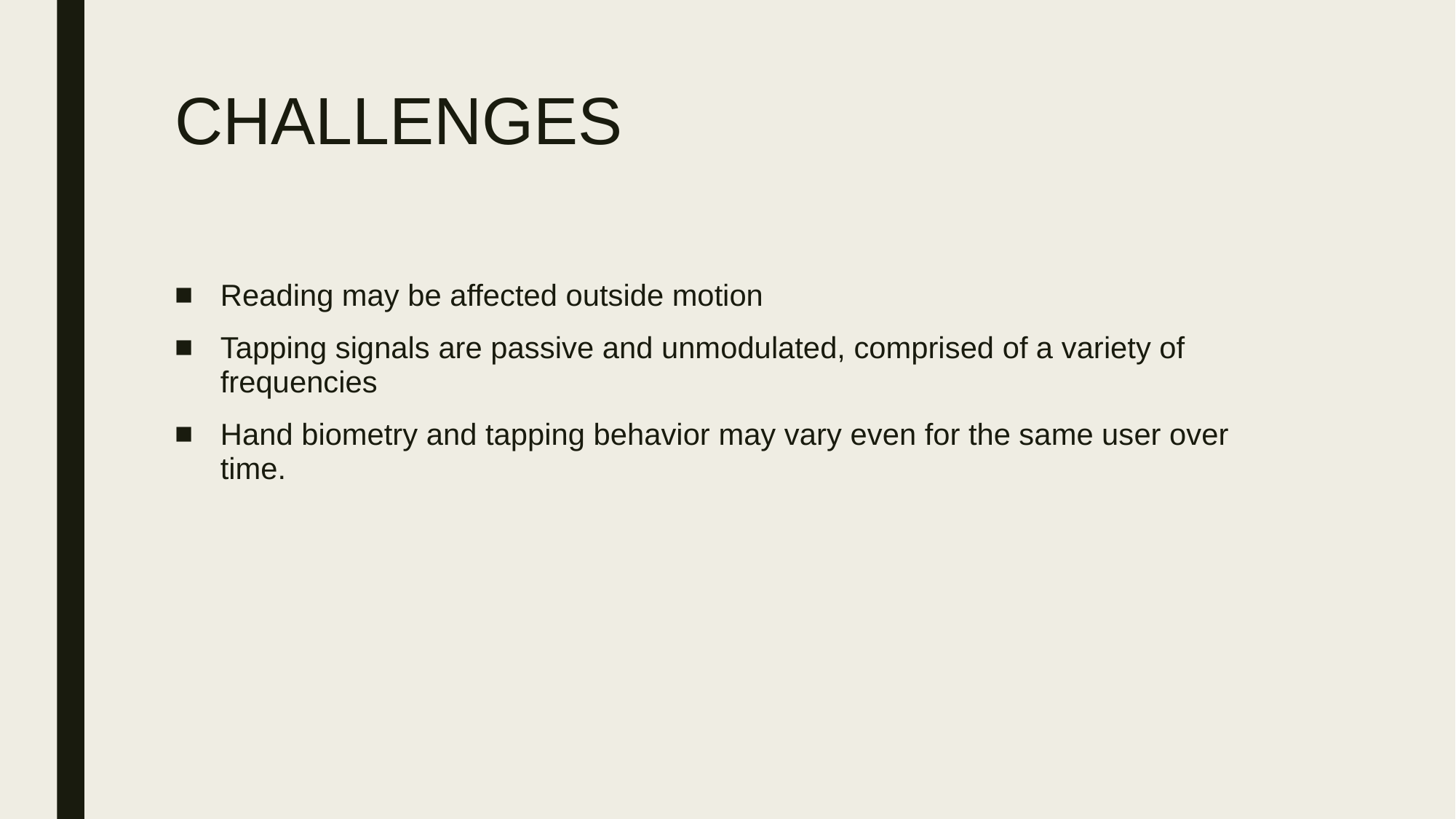

# CHALLENGES
Reading may be affected outside motion
Tapping signals are passive and unmodulated, comprised of a variety of frequencies
Hand biometry and tapping behavior may vary even for the same user over time.